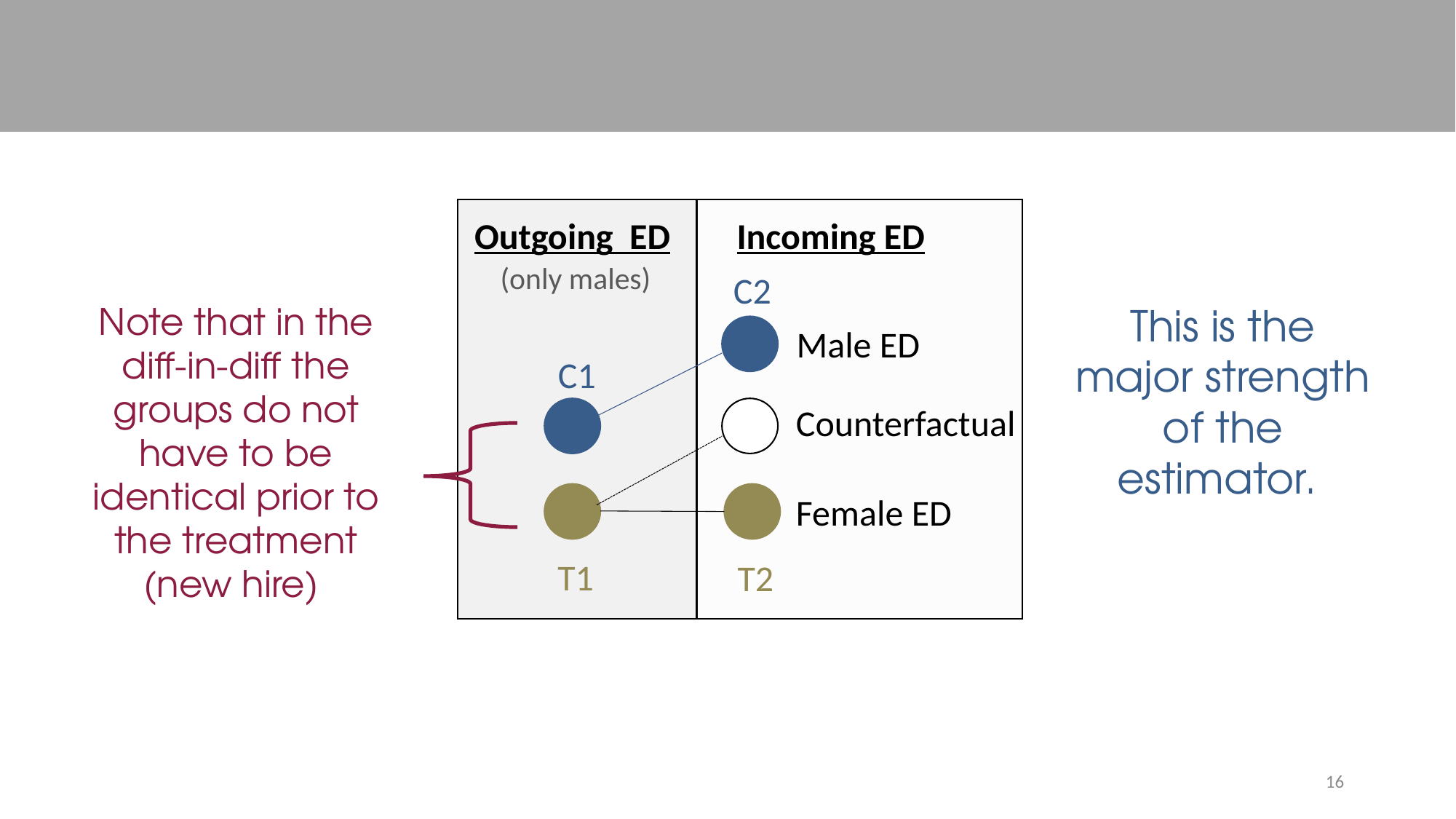

Estimating the gender pay gap for Executive Directors

Incoming ED
Outgoing  ED
 (only males)
C2
Note that in the diff-in-diff the groups do not have to be identical prior to the treatment (new hire)
This is the major strength of the estimator.
Male ED

C1
Counterfactual

Female ED

T1
T2
16